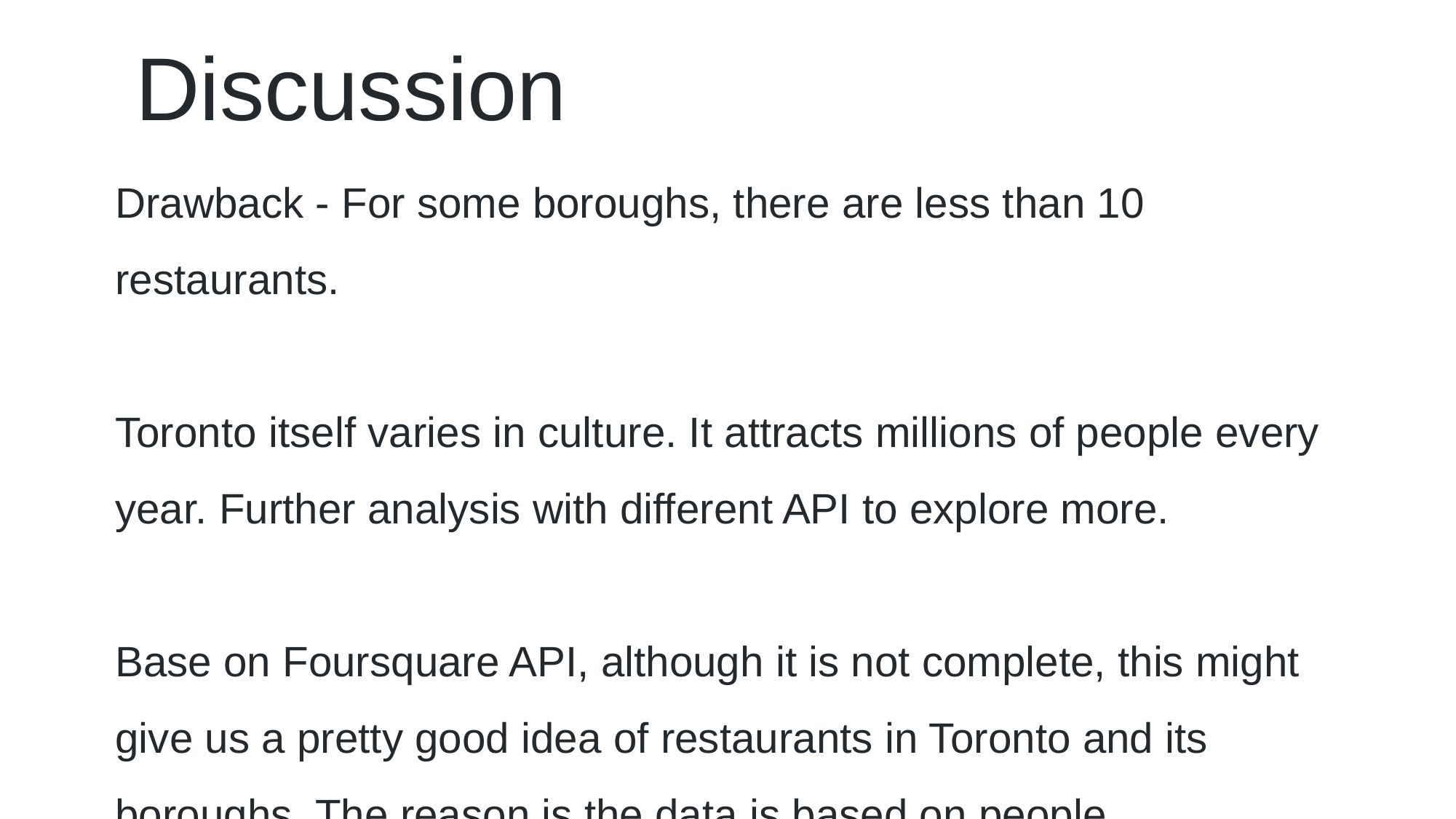

# Discussion
Drawback - For some boroughs, there are less than 10 restaurants.

Toronto itself varies in culture. It attracts millions of people every year. Further analysis with different API to explore more.

Base on Foursquare API, although it is not complete, this might give us a pretty good idea of restaurants in Toronto and its boroughs. The reason is the data is based on people.